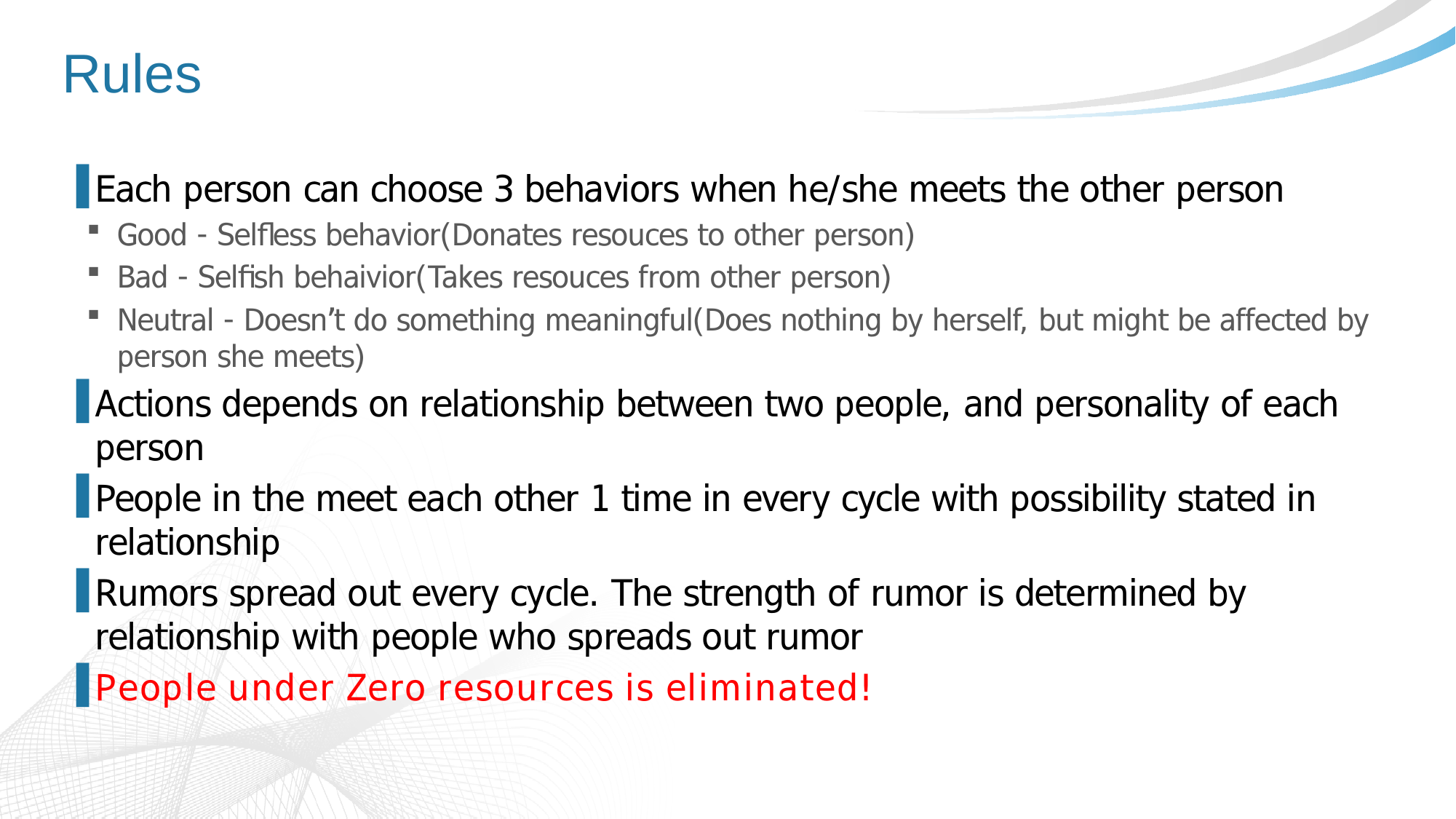

# Rules
Each person can choose 3 behaviors when he/she meets the other person
Good - Selfless behavior(Donates resouces to other person)
Bad - Selfish behaivior(Takes resouces from other person)
Neutral - Doesn’t do something meaningful(Does nothing by herself, but might be affected by person she meets)
Actions depends on relationship between two people, and personality of each person
People in the meet each other 1 time in every cycle with possibility stated in relationship
Rumors spread out every cycle. The strength of rumor is determined by relationship with people who spreads out rumor
People under Zero resources is eliminated!